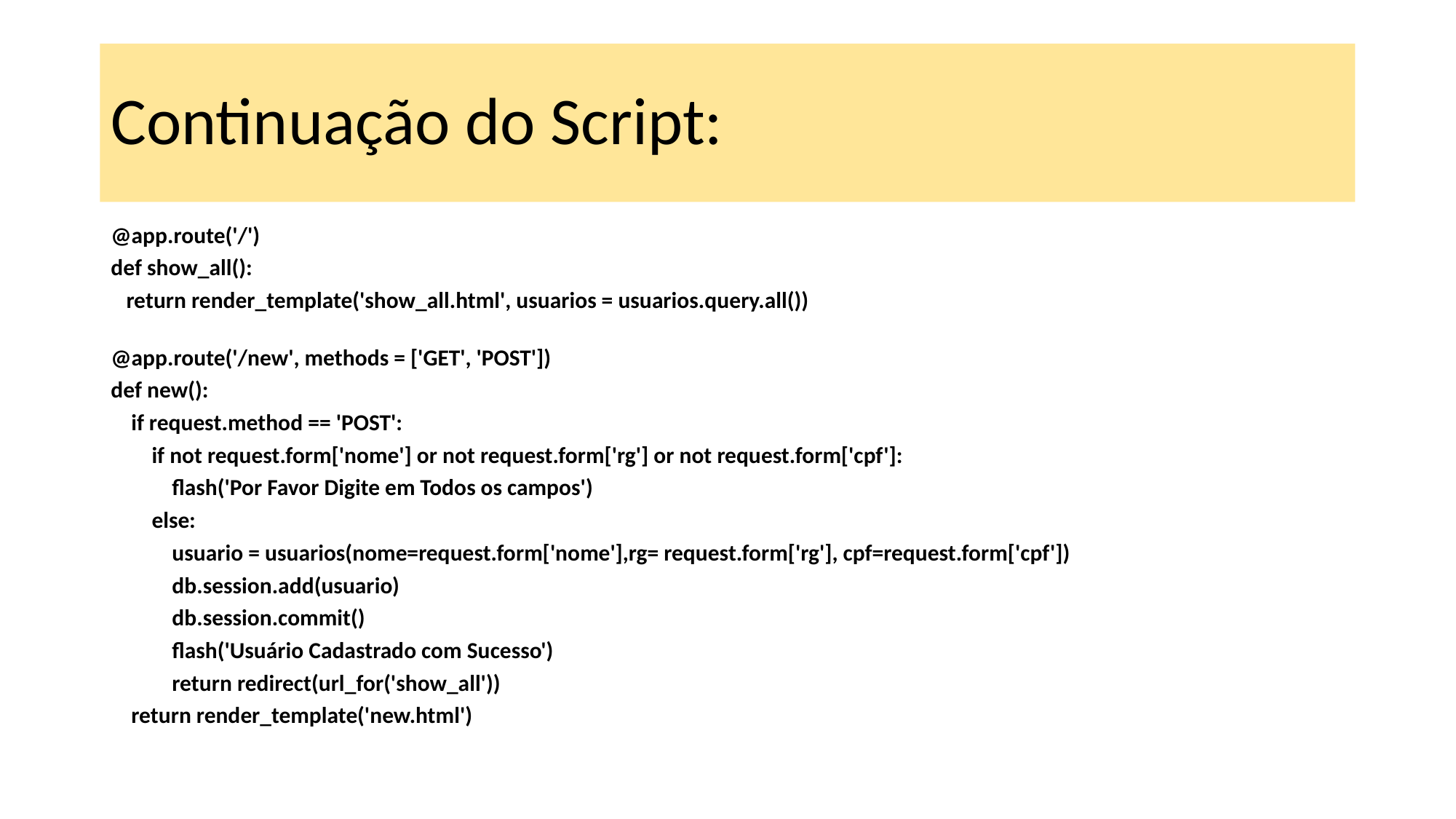

# Continuação do Script:
@app.route('/')
def show_all():
   return render_template('show_all.html', usuarios = usuarios.query.all())
@app.route('/new', methods = ['GET', 'POST'])
def new():
    if request.method == 'POST':
        if not request.form['nome'] or not request.form['rg'] or not request.form['cpf']:
            flash('Por Favor Digite em Todos os campos')
        else:
            usuario = usuarios(nome=request.form['nome'],rg= request.form['rg'], cpf=request.form['cpf'])
            db.session.add(usuario)
            db.session.commit()
            flash('Usuário Cadastrado com Sucesso')
            return redirect(url_for('show_all'))
    return render_template('new.html')